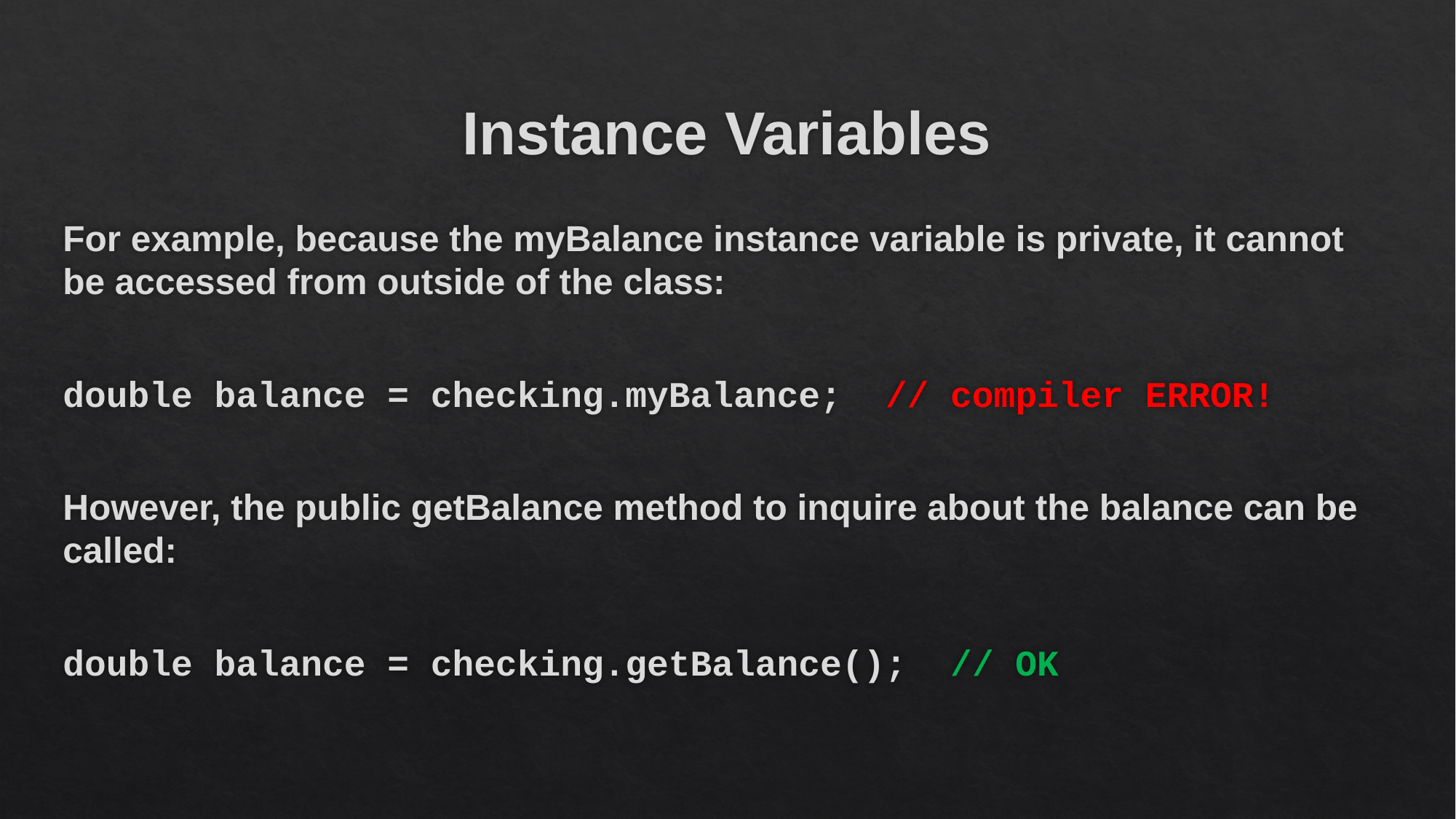

# Instance Variables
For example, because the myBalance instance variable is private, it cannot be accessed from outside of the class:

	double balance = checking.myBalance;  // compiler ERROR!

However, the public getBalance method to inquire about the balance can be called:

	double balance = checking.getBalance();  // OK